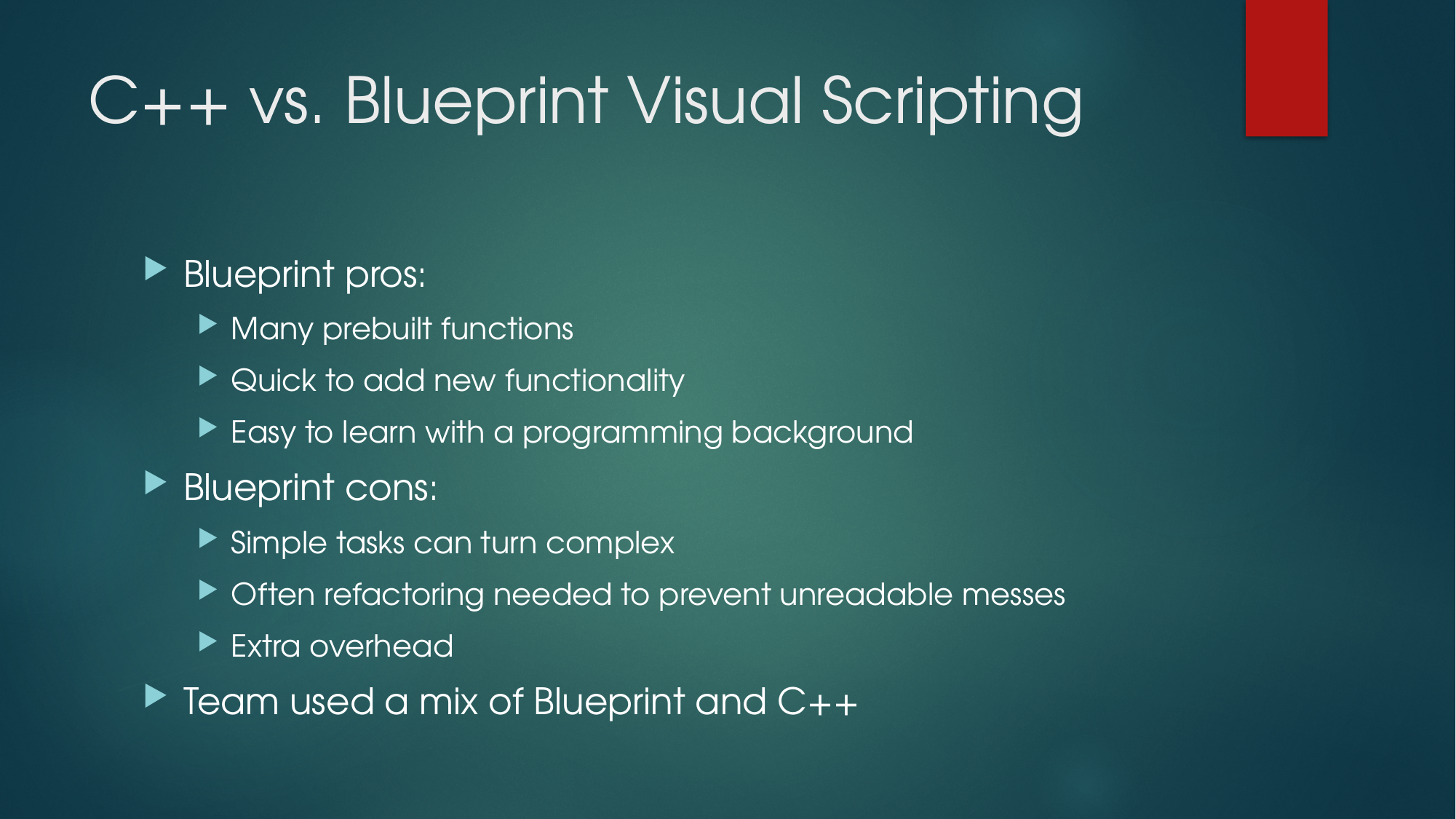

# C++ vs. Blueprint Visual Scripting
Blueprint pros:
Many prebuilt functions
Quick to add new functionality
Easy to learn with a programming background
Blueprint cons:
Simple tasks can turn complex
Often refactoring needed to prevent unreadable messes
Extra overhead
Team used a mix of Blueprint and C++